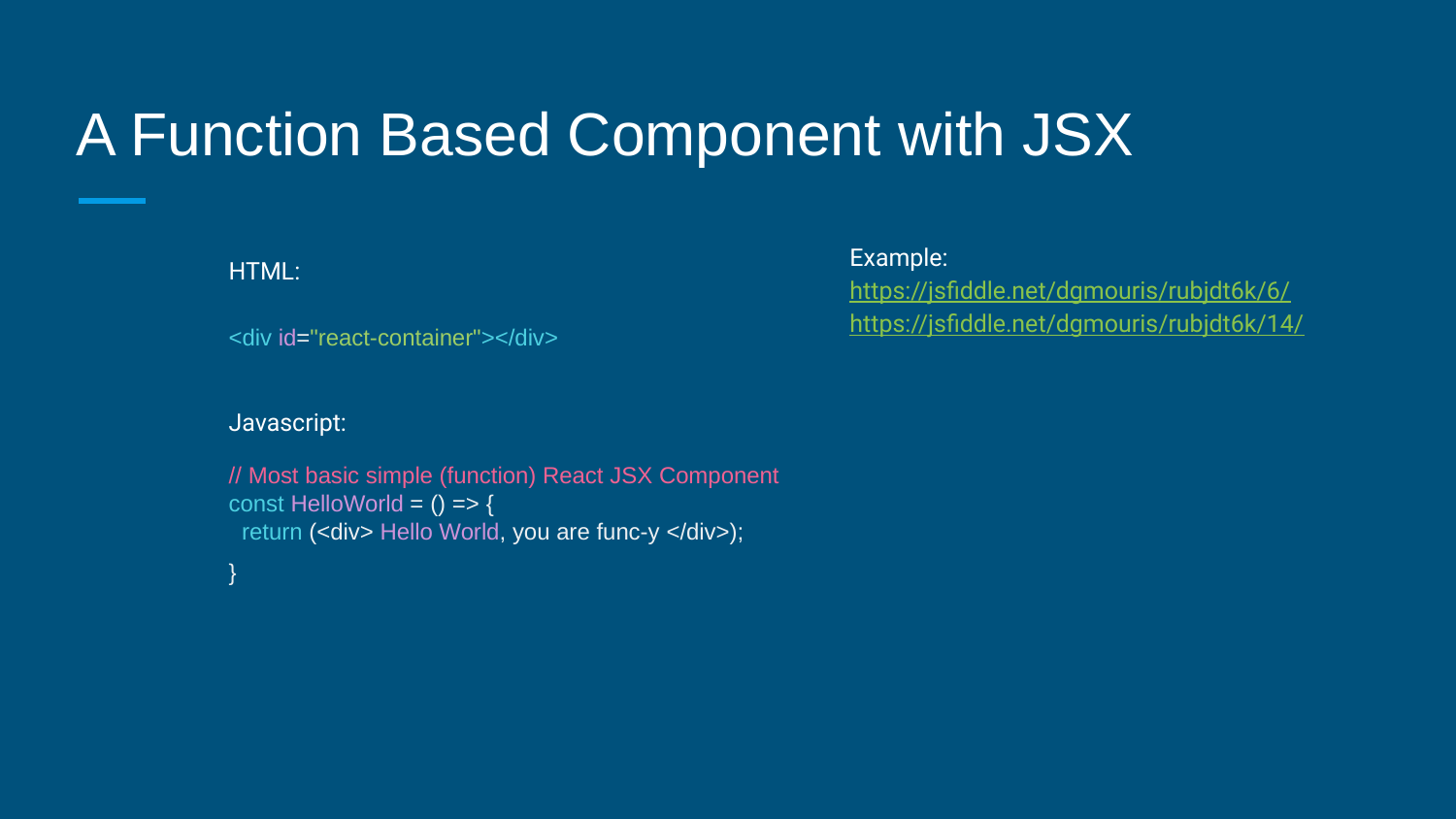

# A Function Based Component with JSX
Example:
https://jsfiddle.net/dgmouris/rubjdt6k/6/
https://jsfiddle.net/dgmouris/rubjdt6k/14/

HTML:
<div id="react-container"></div>
Javascript:
// Most basic simple (function) React JSX Component
const HelloWorld = () => {
  return (<div> Hello World, you are func-y </div>);
}